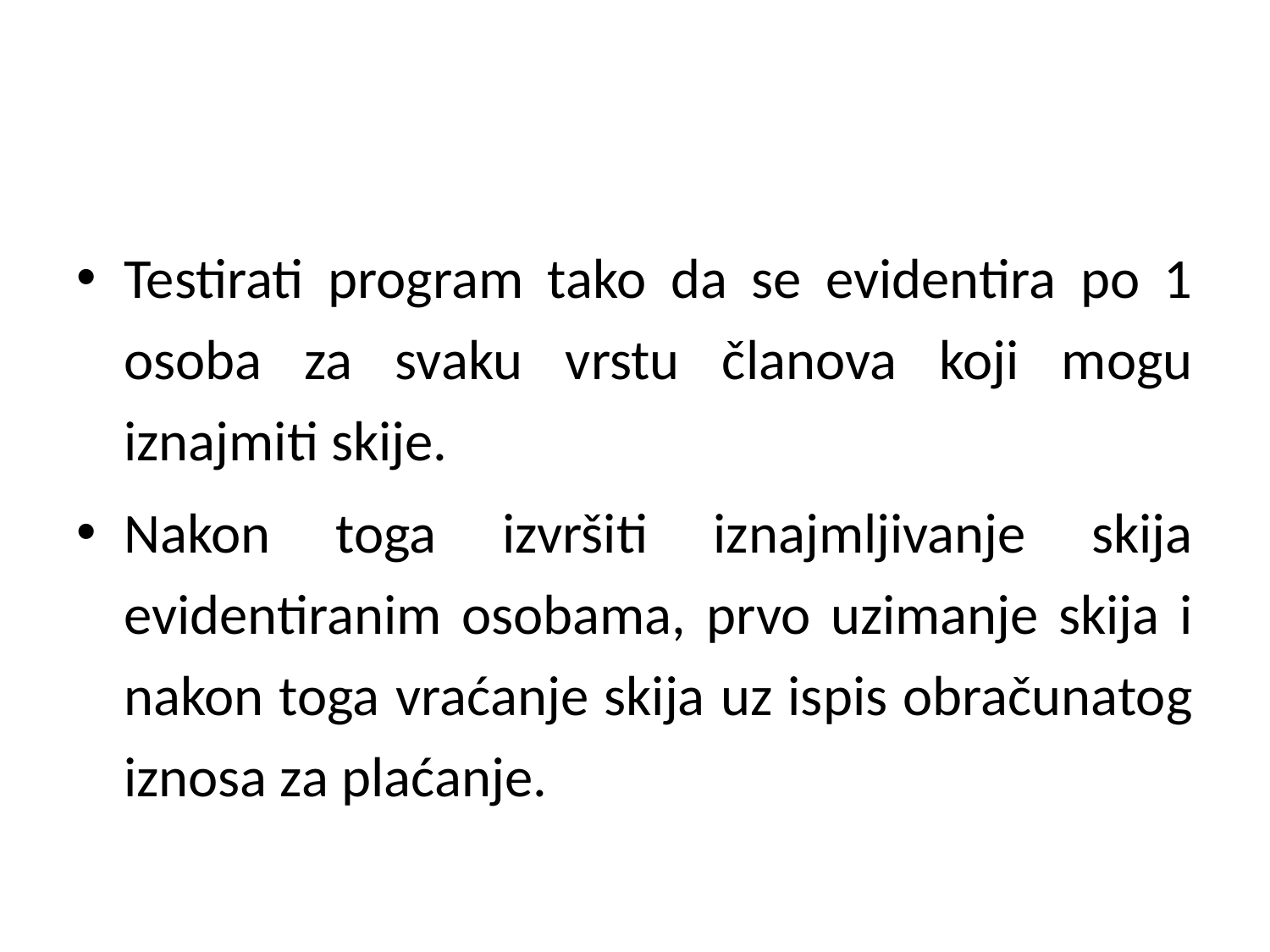

#
Testirati program tako da se evidentira po 1 osoba za svaku vrstu članova koji mogu iznajmiti skije.
Nakon toga izvršiti iznajmljivanje skija evidentiranim osobama, prvo uzimanje skija i nakon toga vraćanje skija uz ispis obračunatog iznosa za plaćanje.